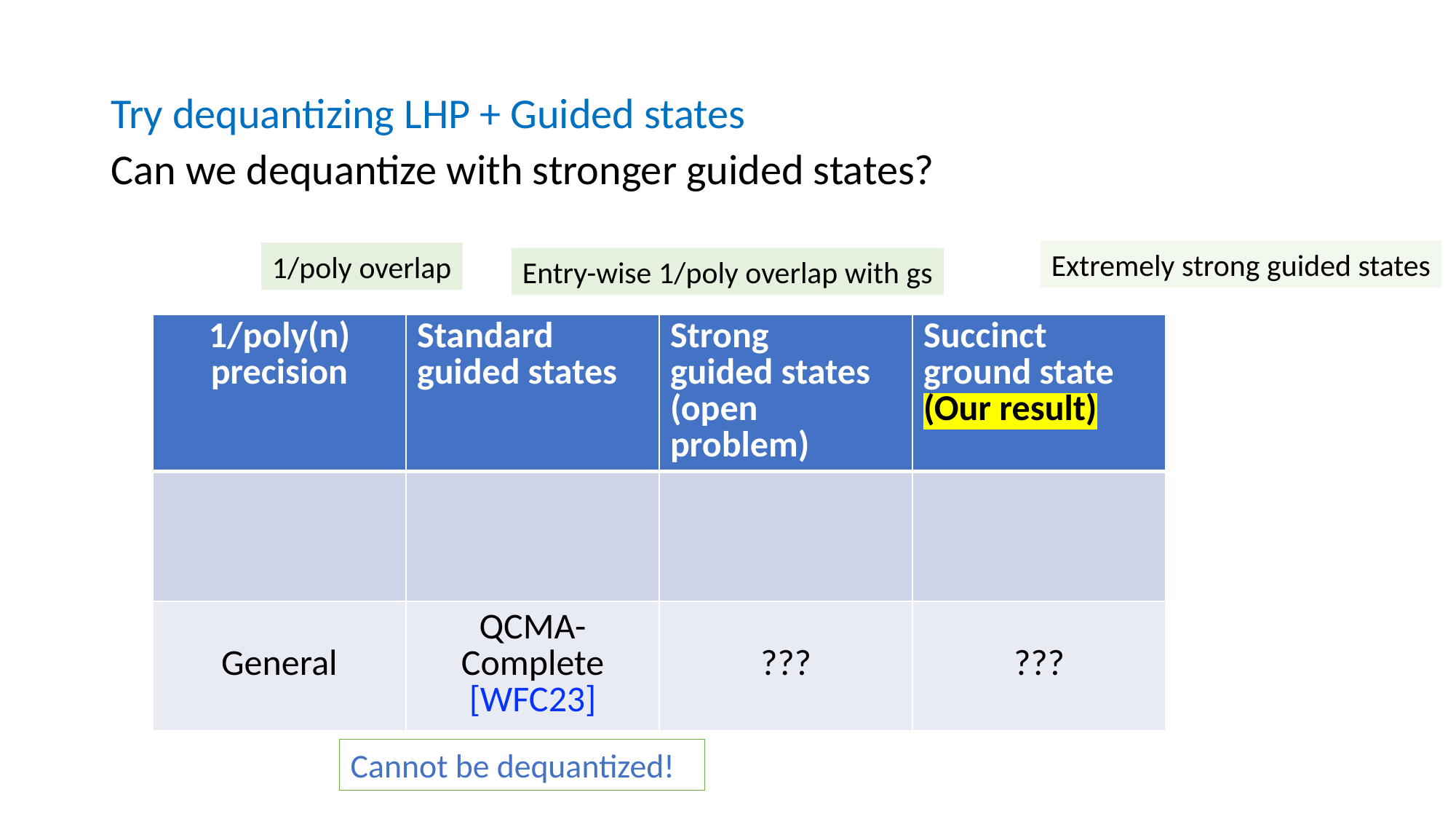

Try dequantizing LHP + Guided states
Can we dequantize with stronger guided states?
Extremely strong guided states
1/poly overlap
Entry-wise 1/poly overlap with gs
| 1/poly(n) precision | Standard guided states | Strong guided states (open problem) | Succinct ground state (Our result) |
| --- | --- | --- | --- |
|  |  |  |  |
| General | QCMA-Complete [WFC23] | ??? | ??? |
Cannot be dequantized!